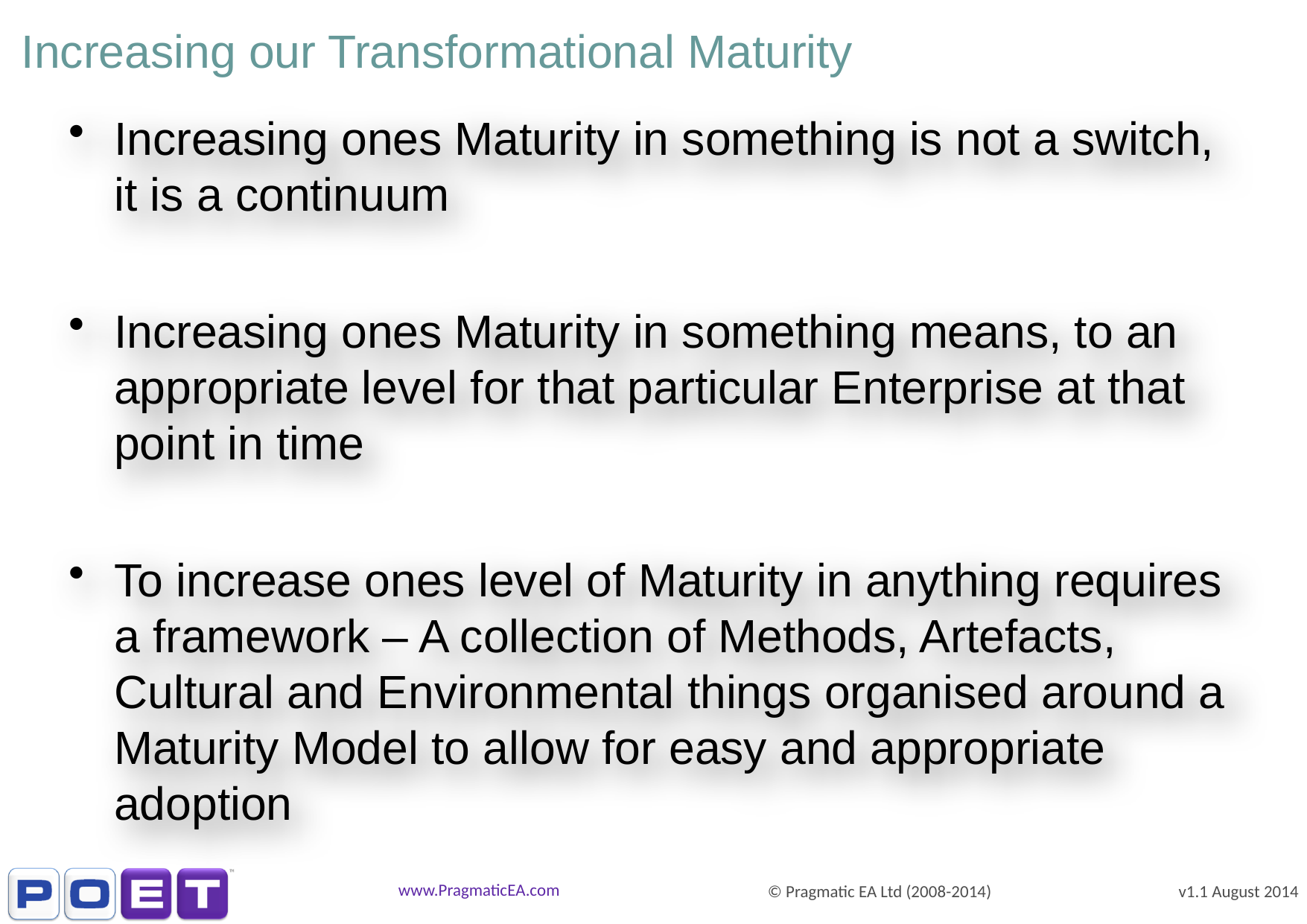

# Increasing our Transformational Maturity
Increasing ones Maturity in something is not a switch, it is a continuum
Increasing ones Maturity in something means, to an appropriate level for that particular Enterprise at that point in time
To increase ones level of Maturity in anything requires a framework – A collection of Methods, Artefacts, Cultural and Environmental things organised around a Maturity Model to allow for easy and appropriate adoption